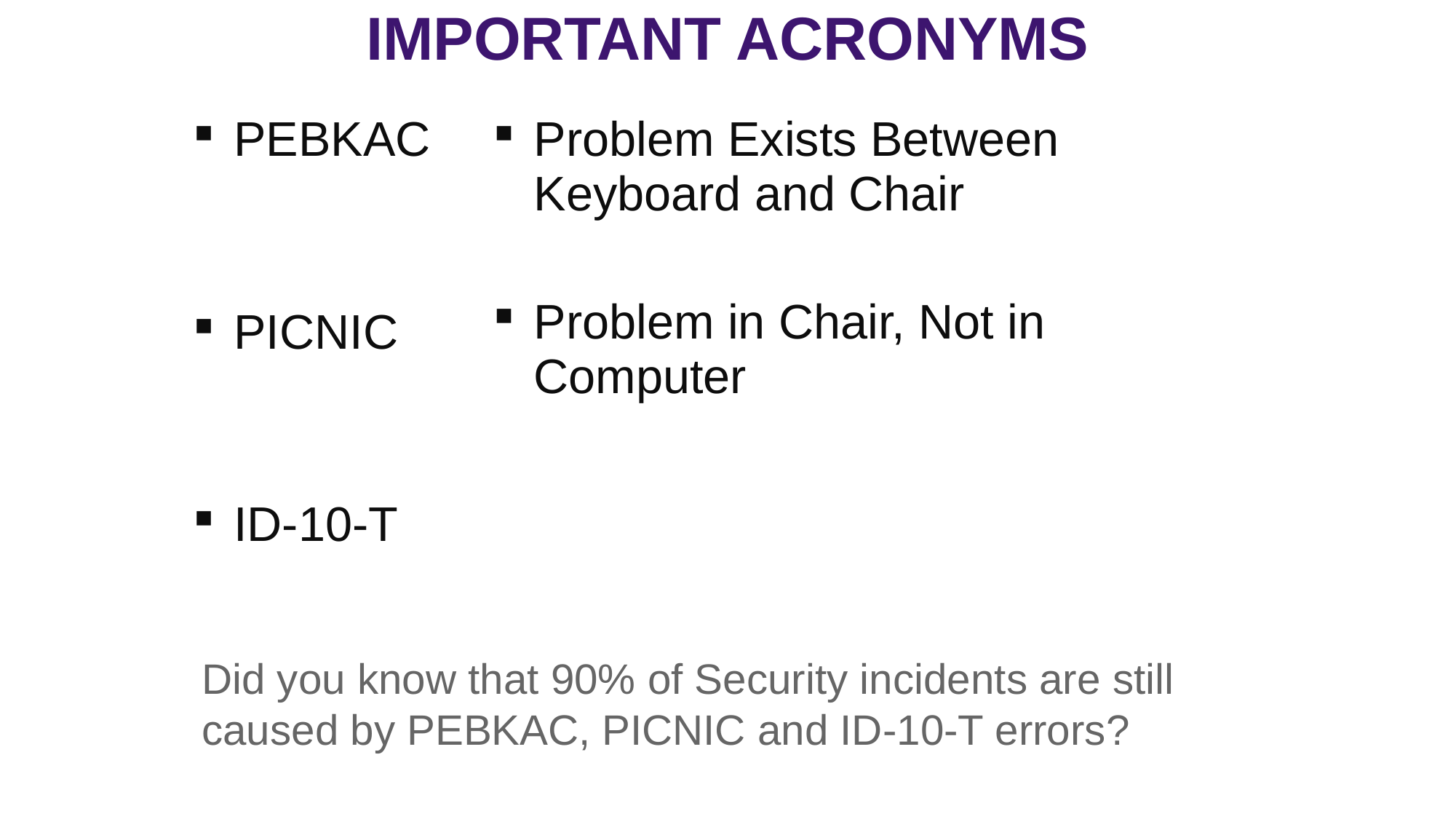

Important acronyms
PEBKAC

PICNIC

ID-10-T
Problem Exists Between Keyboard and Chair

Problem in Chair, Not in Computer

Did you know that 90% of Security incidents are still caused by PEBKAC, PICNIC and ID-10-T errors?